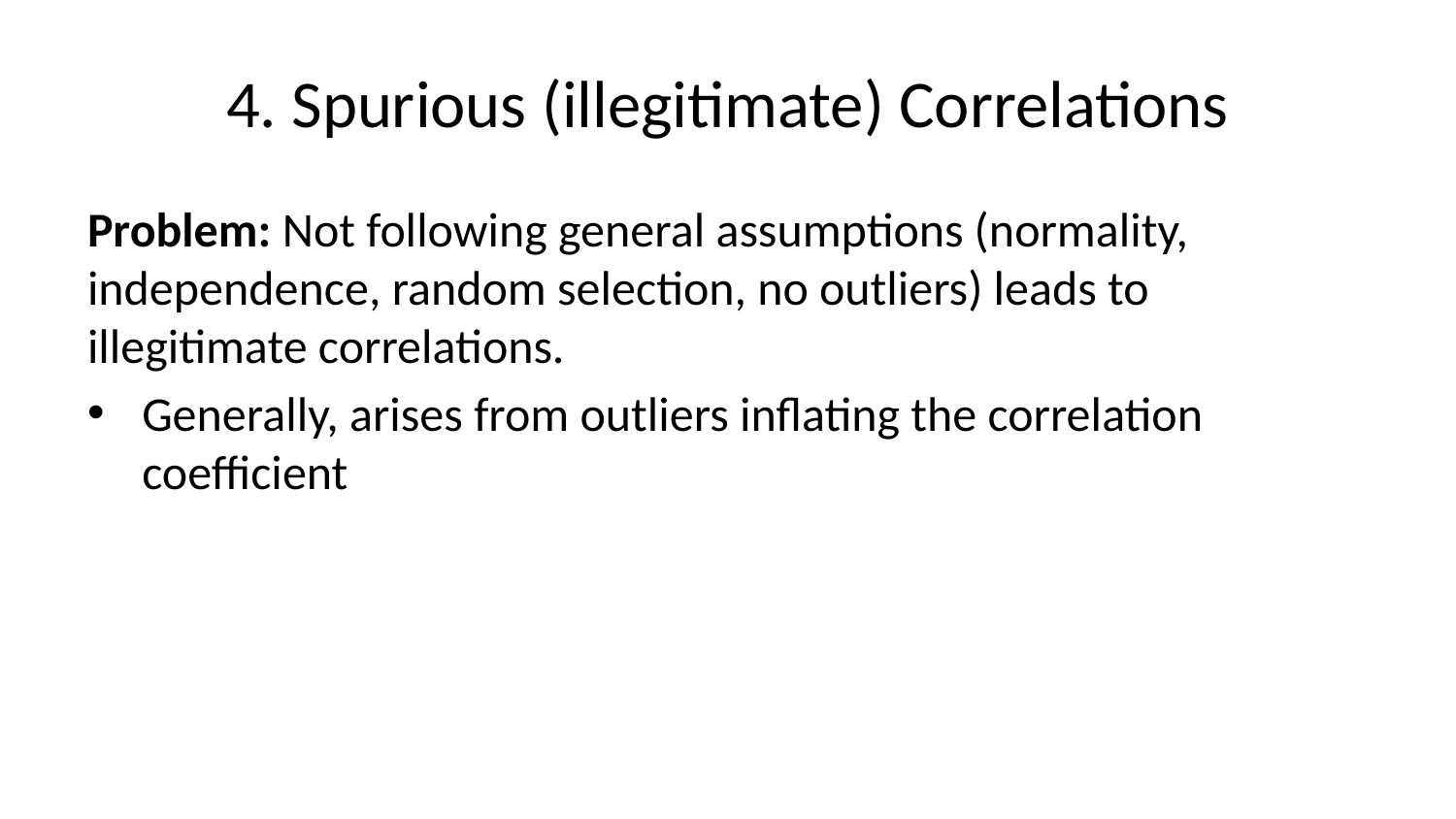

# 4. Spurious (illegitimate) Correlations
Problem: Not following general assumptions (normality, independence, random selection, no outliers) leads to illegitimate correlations.
Generally, arises from outliers inflating the correlation coefficient